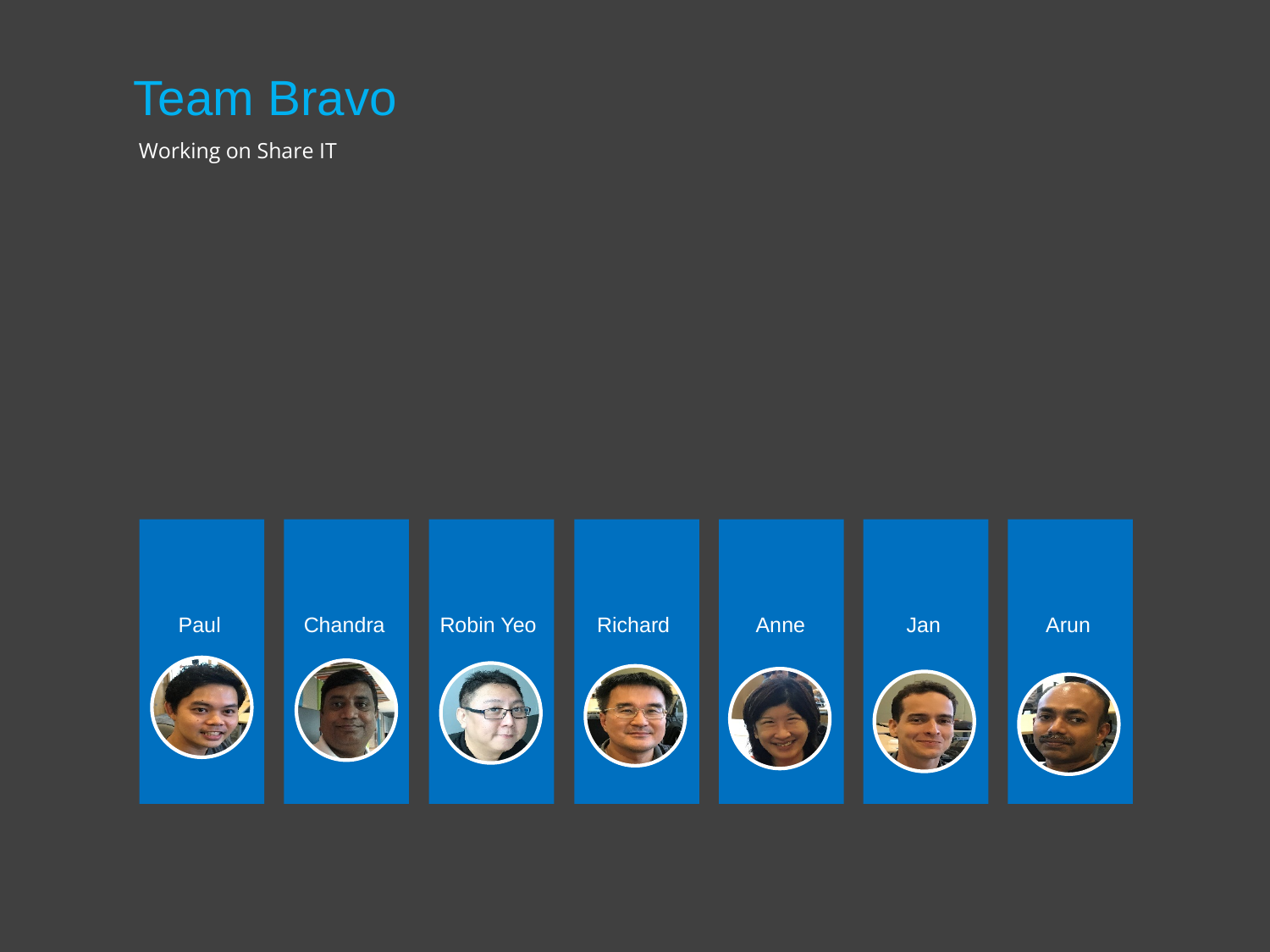

Team Bravo
Working on Share IT

Paul

Chandra

Robin Yeo

Richard

Anne

Jan

Arun